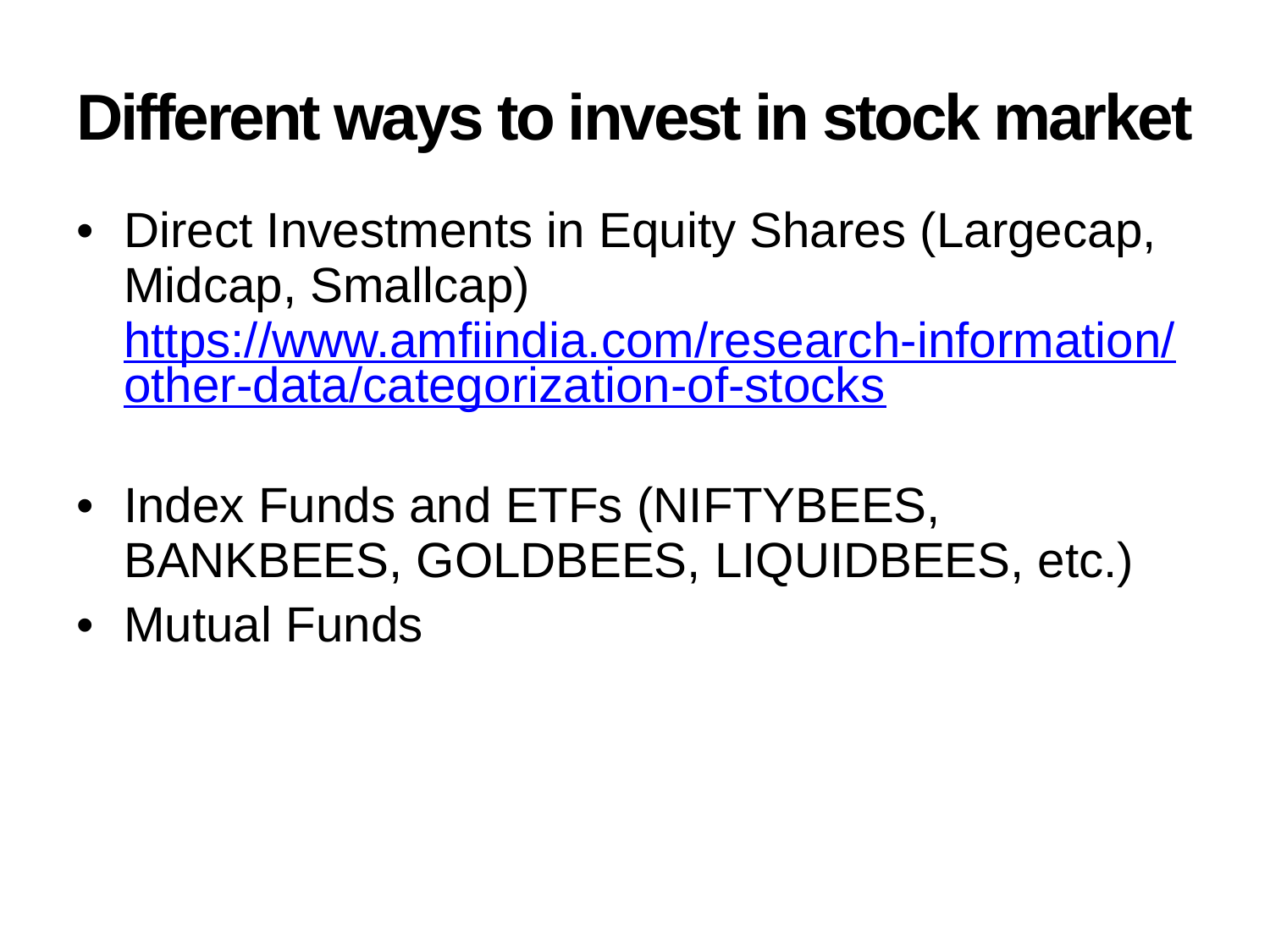

# Different ways to invest in stock market
Direct Investments in Equity Shares (Largecap, Midcap, Smallcap) https://www.amfiindia.com/research-information/other-data/categorization-of-stocks
Index Funds and ETFs (NIFTYBEES, BANKBEES, GOLDBEES, LIQUIDBEES, etc.)
Mutual Funds